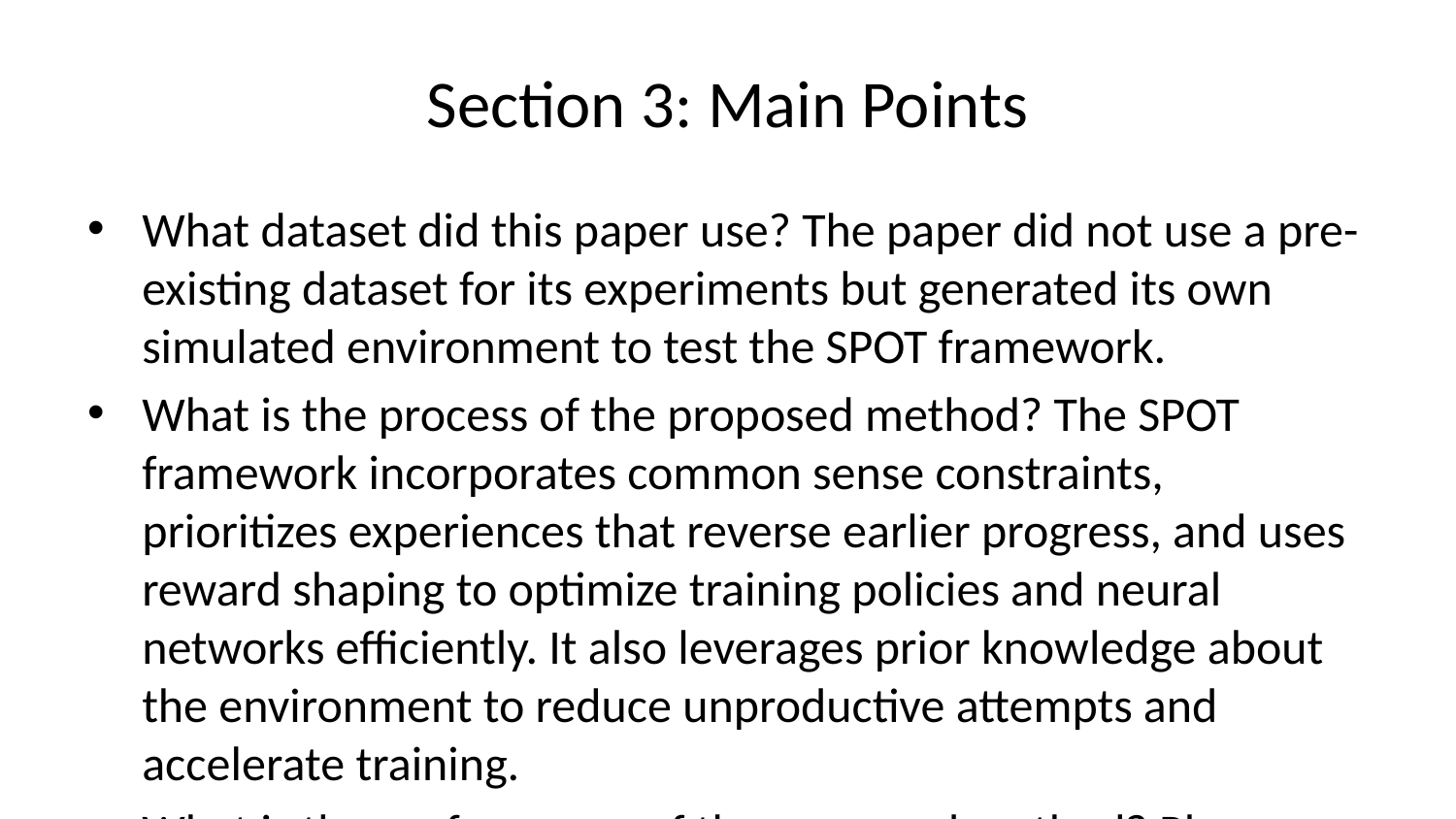

# Section 3: Main Points
What dataset did this paper use? The paper did not use a pre-existing dataset for its experiments but generated its own simulated environment to test the SPOT framework.
What is the process of the proposed method? The SPOT framework incorporates common sense constraints, prioritizes experiences that reverse earlier progress, and uses reward shaping to optimize training policies and neural networks efficiently. It also leverages prior knowledge about the environment to reduce unproductive attempts and accelerate training.
What is the performance of the proposed method? Please note down its performance metrics. The SPOT framework achieves a 100% success rate in simulated trials for stacking 4 cubes, a 99% success rate in simulated trials for creating rows of 4 cubes, and a 95% success rate in simulated trials for clearing toys arranged in adversarial patterns. Additionally, the sim-to-real transfer is demonstrated with 100% success rate for creating real stacks and rows with 61% and 59% efficiency, respectively.
What are the baseline models and their performances? Please note down these baseline methods. The paper compares its SPOT framework to standard Q-learning and two other variants that incorporate additional heuristics. The SPOT framework outperforms all three baseline models in all three tasks evaluated.